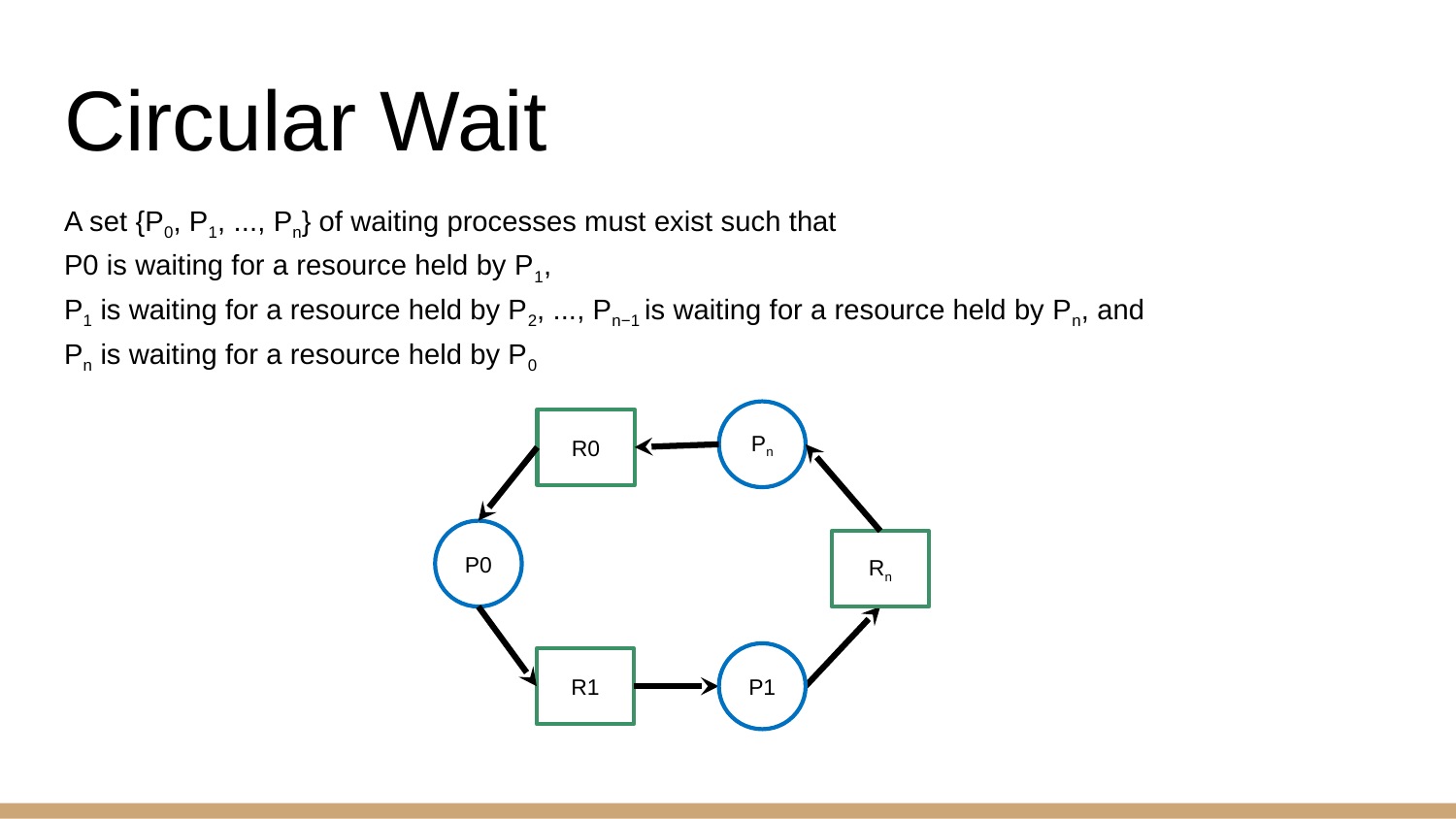

# Circular Wait
A set {P0, P1, ..., Pn} of waiting processes must exist such that
P0 is waiting for a resource held by P1,
P1 is waiting for a resource held by P2, ..., Pn−1 is waiting for a resource held by Pn, and
Pn is waiting for a resource held by P0
Pn
R0
P0
P1
R1
Rn